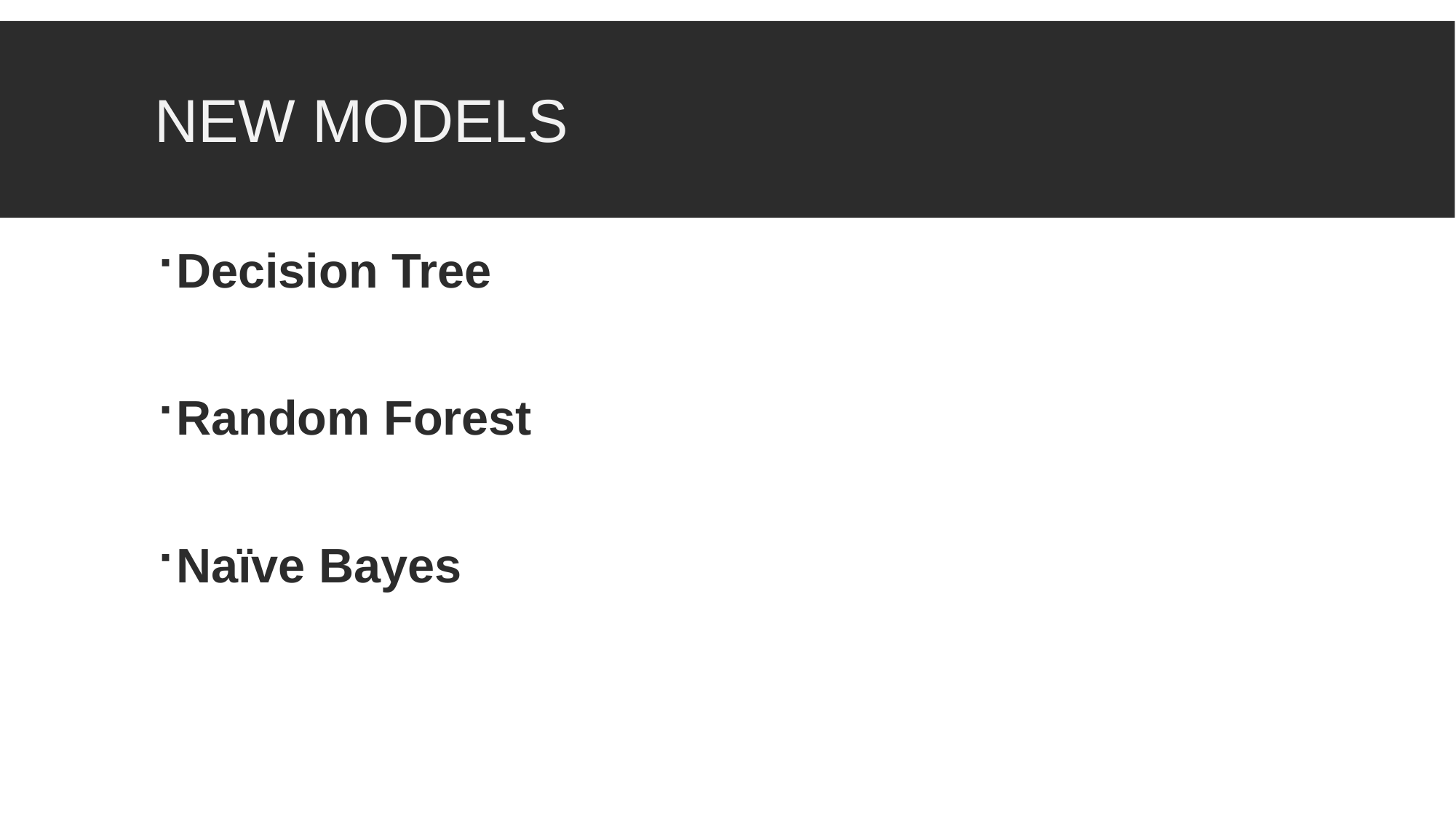

# New Models
Decision Tree

Random Forest

Naïve Bayes